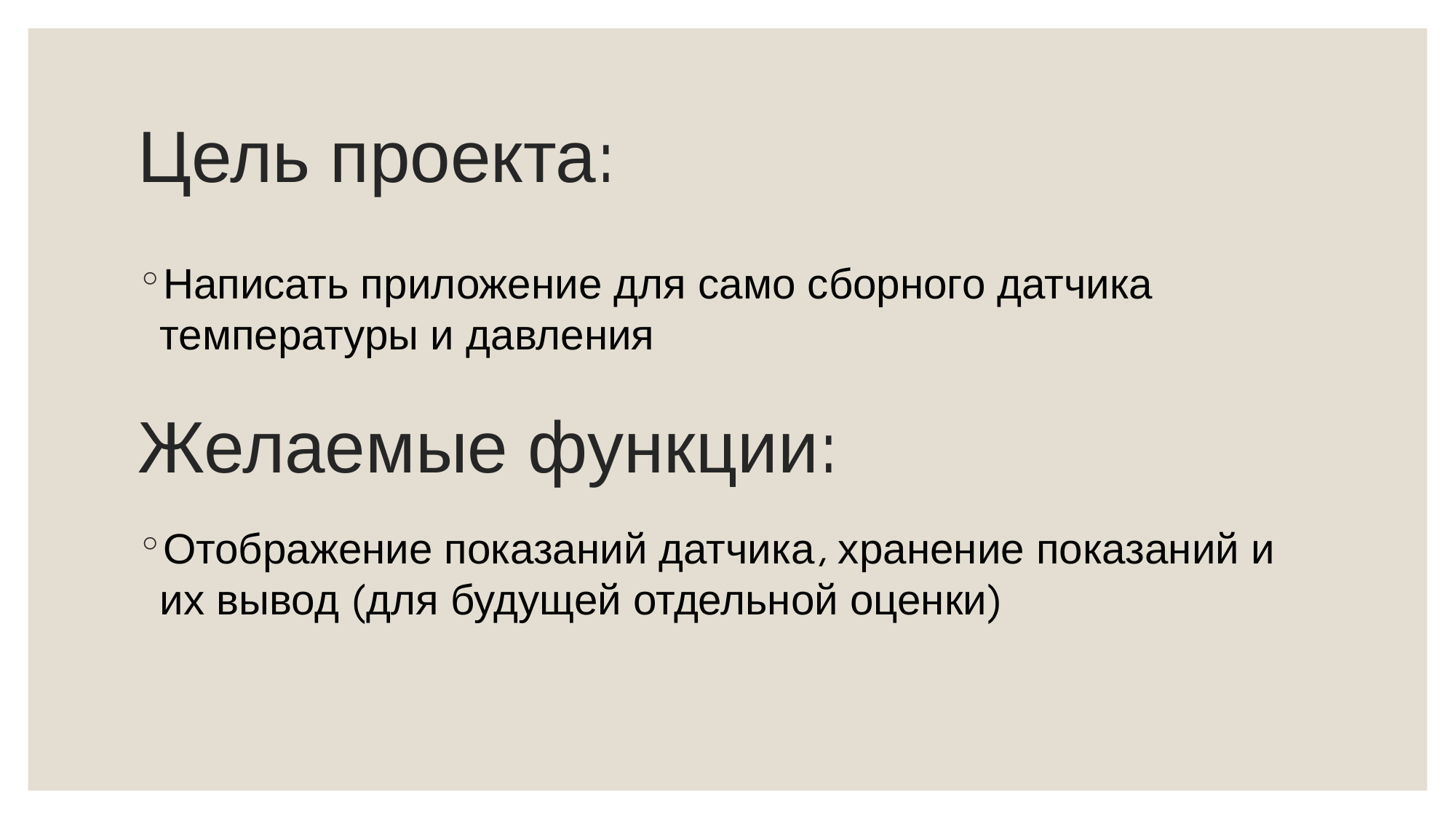

# Цель проекта:
Написать приложение для само сборного датчика температуры и давления

Желаемые функции:
Отображение показаний датчика, хранение показаний и их вывод (для будущей отдельной оценки)